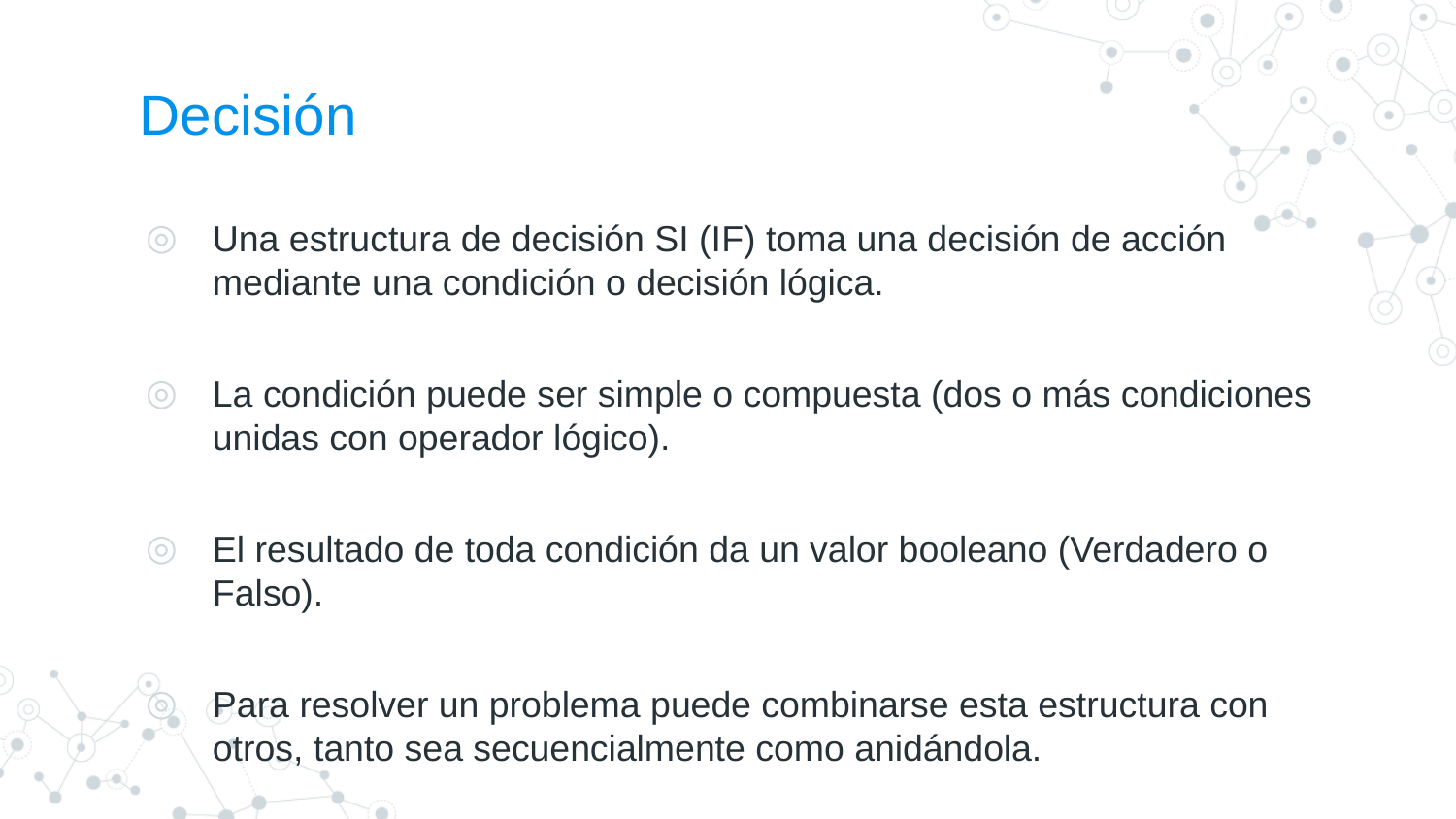

# Decisión
Una estructura de decisión SI (IF) toma una decisión de acción mediante una condición o decisión lógica.

La condición puede ser simple o compuesta (dos o más condiciones unidas con operador lógico).

El resultado de toda condición da un valor booleano (Verdadero o Falso).

Para resolver un problema puede combinarse esta estructura con otros, tanto sea secuencialmente como anidándola.